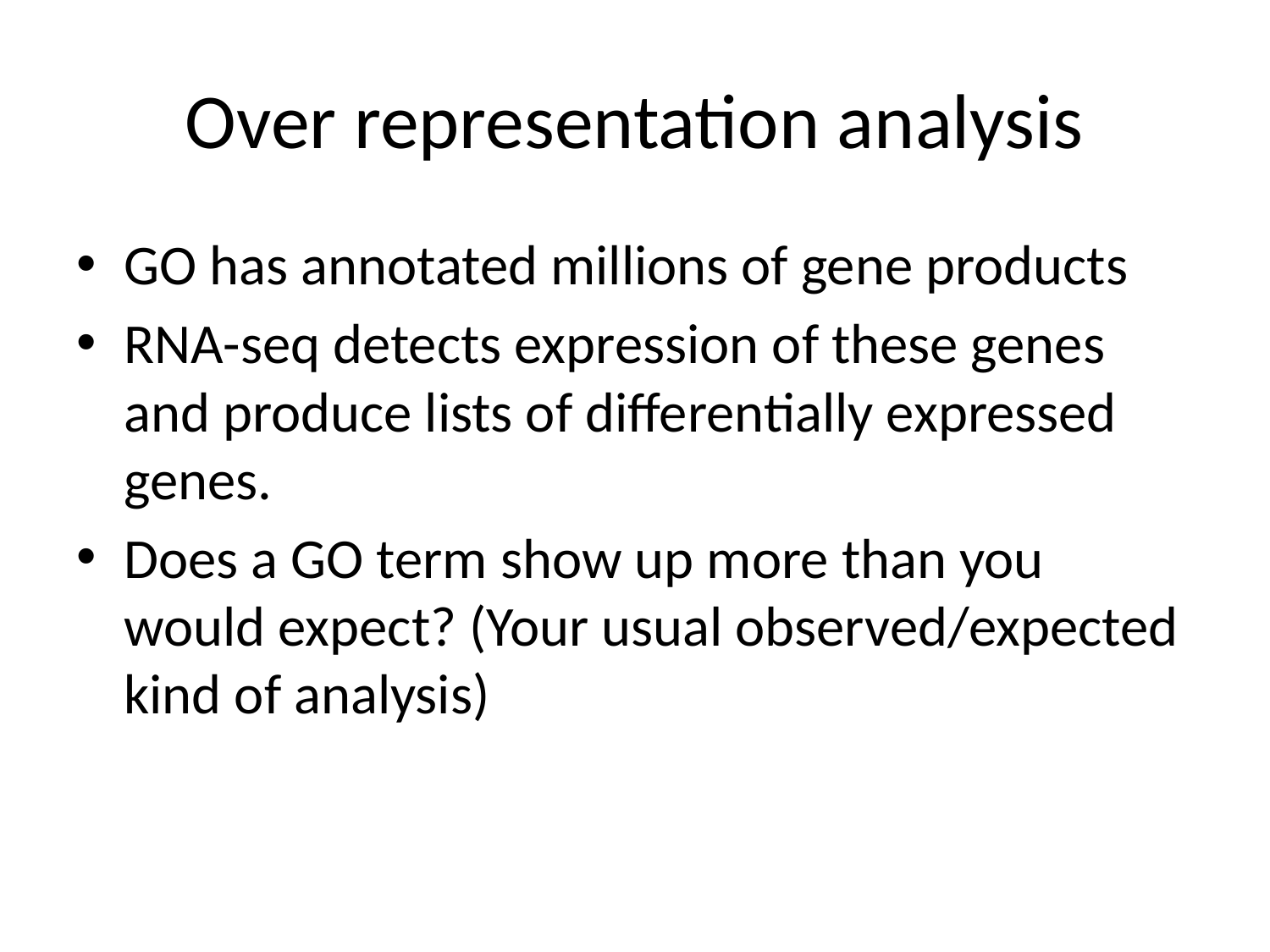

# Over representation analysis
GO has annotated millions of gene products
RNA-seq detects expression of these genes and produce lists of differentially expressed genes.
Does a GO term show up more than you would expect? (Your usual observed/expected kind of analysis)